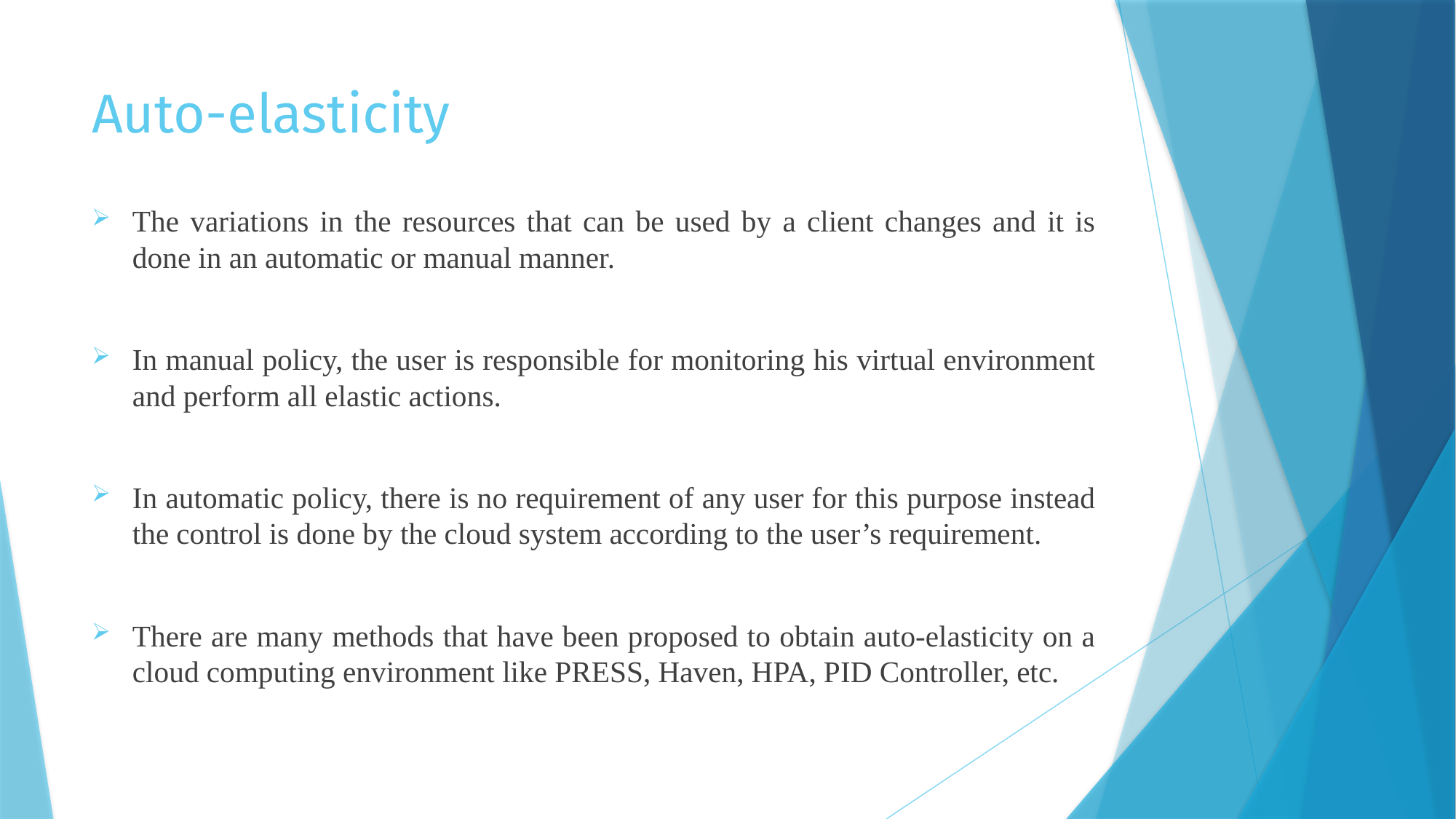

# Auto-elasticity
The variations in the resources that can be used by a client changes and it is done in an automatic or manual manner.

In manual policy, the user is responsible for monitoring his virtual environment and perform all elastic actions.

In automatic policy, there is no requirement of any user for this purpose instead the control is done by the cloud system according to the user’s requirement.

There are many methods that have been proposed to obtain auto-elasticity on a cloud computing environment like PRESS, Haven, HPA, PID Controller, etc.